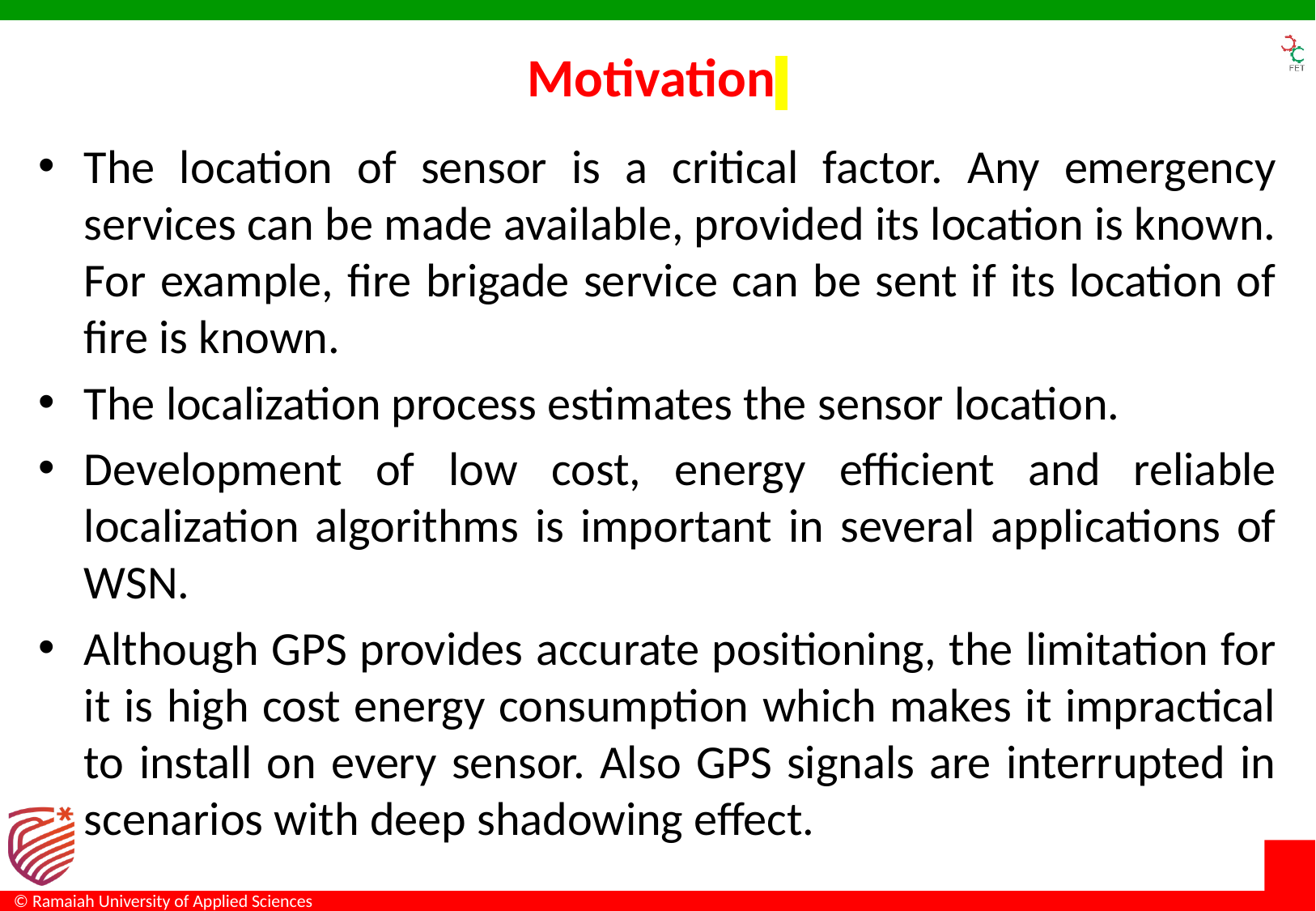

# Motivation
The location of sensor is a critical factor. Any emergency services can be made available, provided its location is known. For example, fire brigade service can be sent if its location of fire is known.
The localization process estimates the sensor location.
Development of low cost, energy efficient and reliable localization algorithms is important in several applications of WSN.
Although GPS provides accurate positioning, the limitation for it is high cost energy consumption which makes it impractical to install on every sensor. Also GPS signals are interrupted in scenarios with deep shadowing effect.